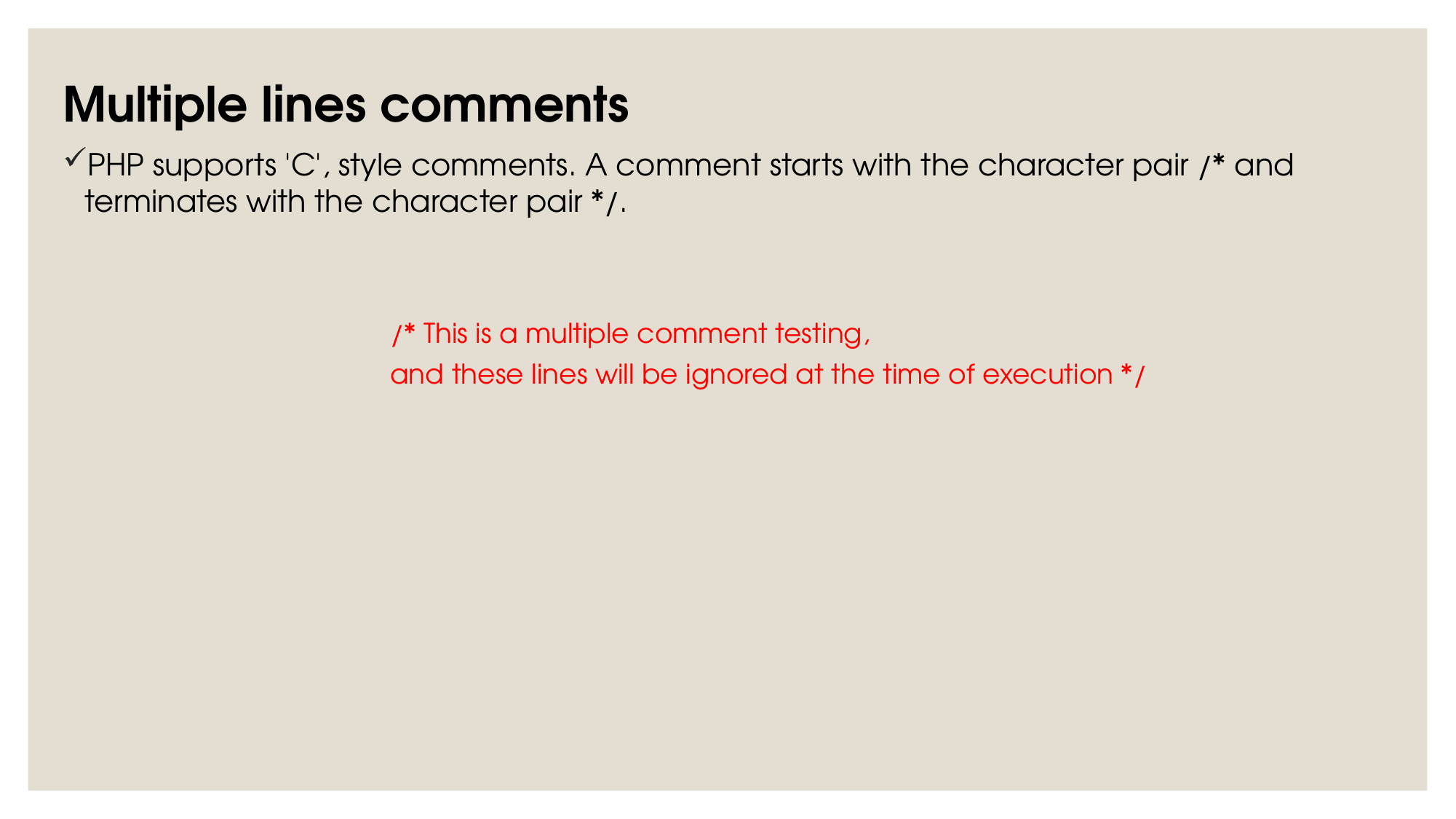

Multiple lines comments
PHP supports 'C', style comments. A comment starts with the character pair /* and terminates with the character pair */.

/* This is a multiple comment testing,
and these lines will be ignored at the time of execution */